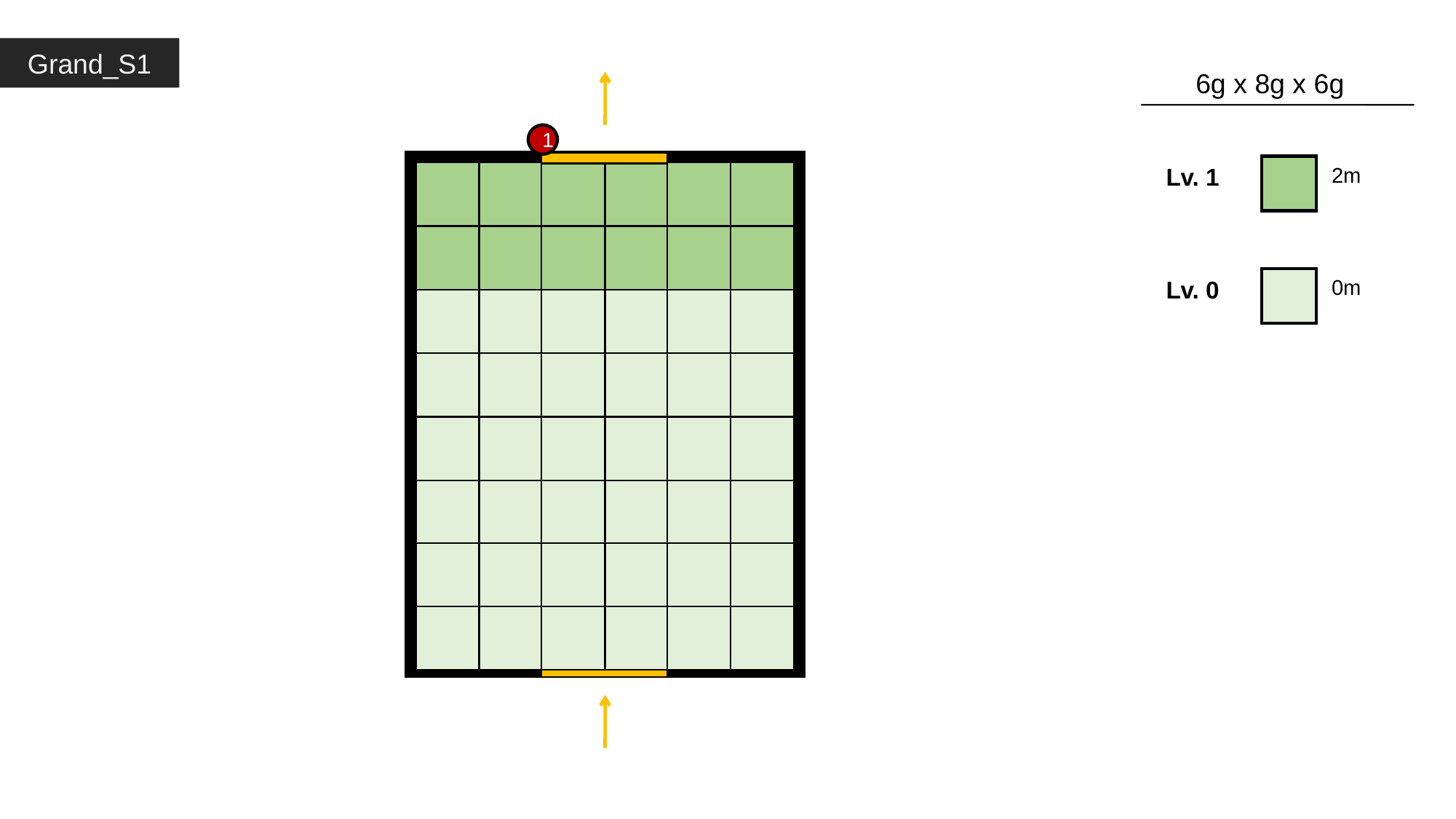

Grand_S1
6g x 8g x 6g

1

Lv. 1
2m

Lv. 0

0m

1